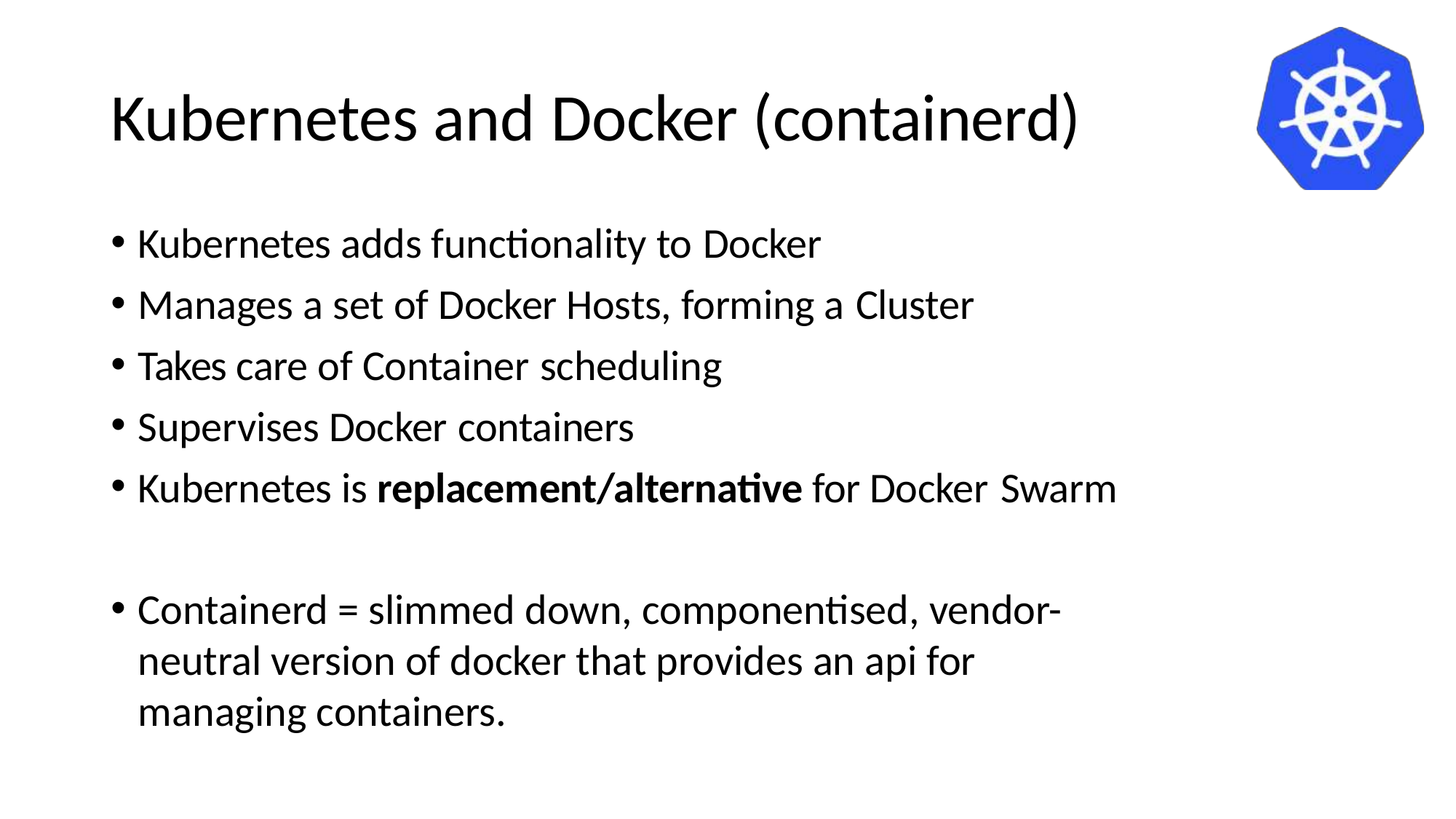

# Kubernetes and Docker (containerd)
Kubernetes adds functionality to Docker
Manages a set of Docker Hosts, forming a Cluster
Takes care of Container scheduling
Supervises Docker containers
Kubernetes is replacement/alternative for Docker Swarm

Containerd = slimmed down, componentised, vendor-neutral version of docker that provides an api for managing containers.